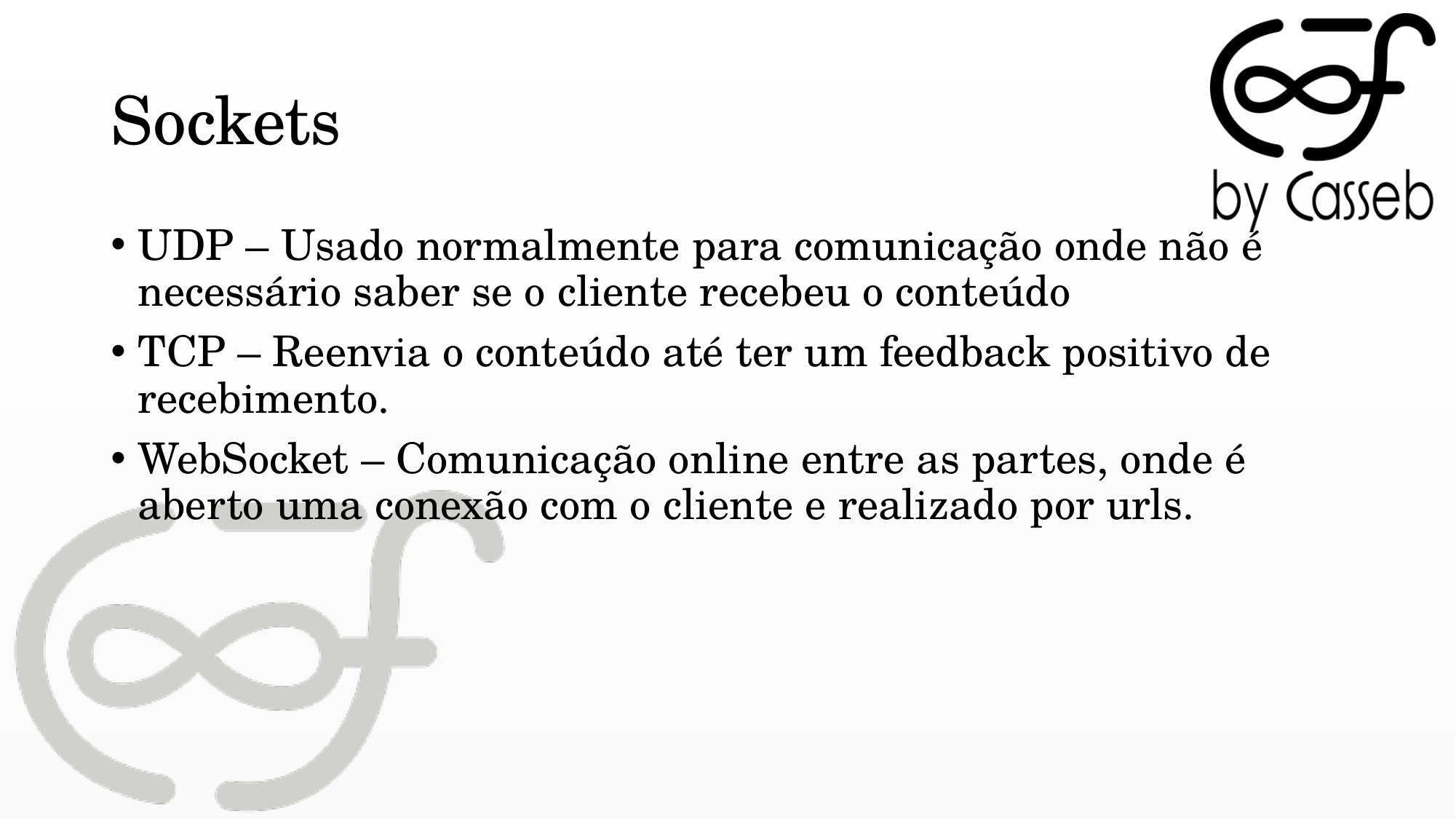

# Sockets
UDP – Usado normalmente para comunicação onde não é necessário saber se o cliente recebeu o conteúdo
TCP – Reenvia o conteúdo até ter um feedback positivo de recebimento.
WebSocket – Comunicação online entre as partes, onde é aberto uma conexão com o cliente e realizado por urls.